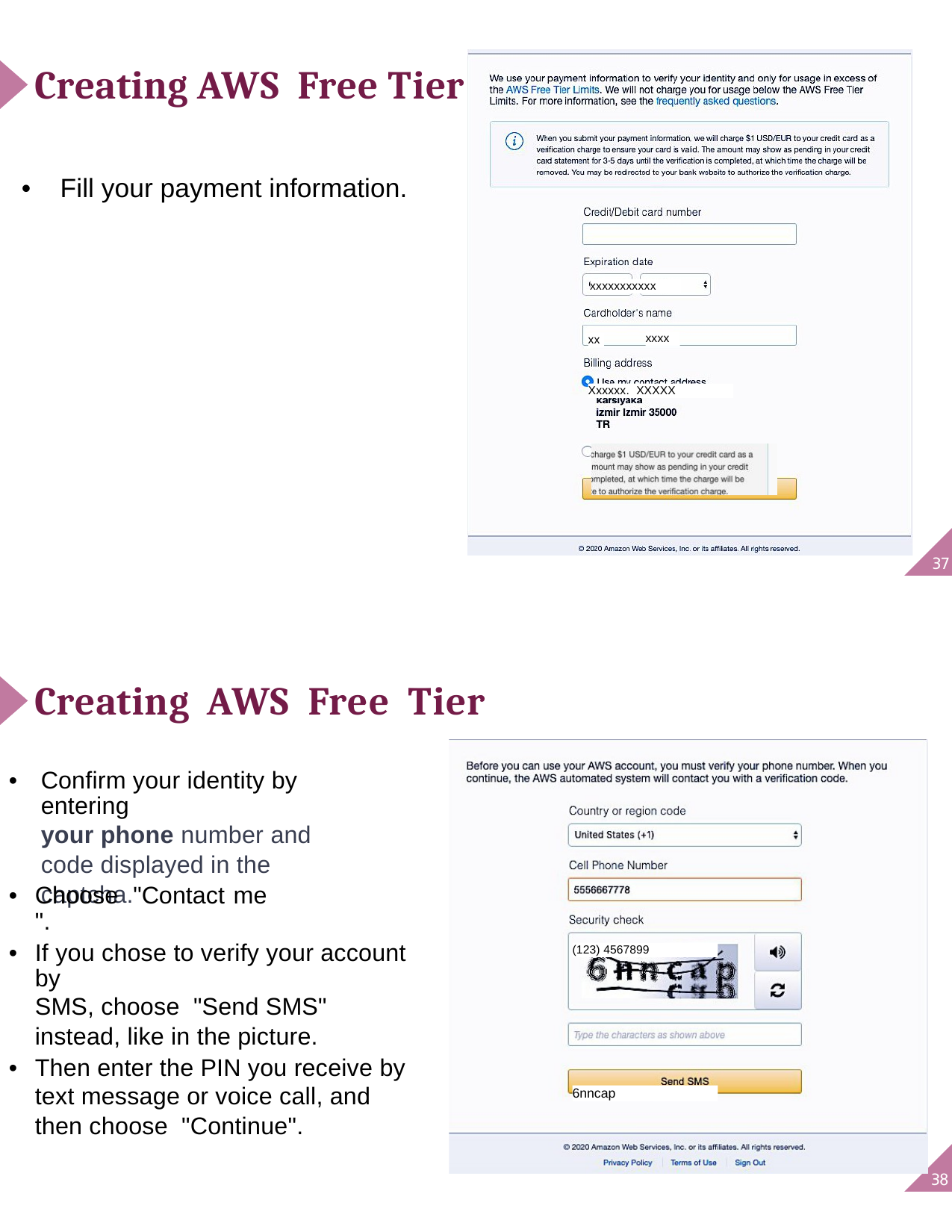

Creating AWS  Free Tier

•    Fill your payment information.

37

xxxxxxxxxxx

xxxx

xx

Xxxxxx.  XXXXX

37

Creating  AWS  Free  Tier

•
Confirm your identity by entering
your phone number and
code displayed in the
captcha.

38
•
Choose  "Contact me ".
•
If you chose to verify your account by
SMS, choose  "Send SMS"
instead, like in the picture.

(123) 4567899
•
Then enter the PIN you receive by
text message or voice call, and
then choose  "Continue".

6nncap

38